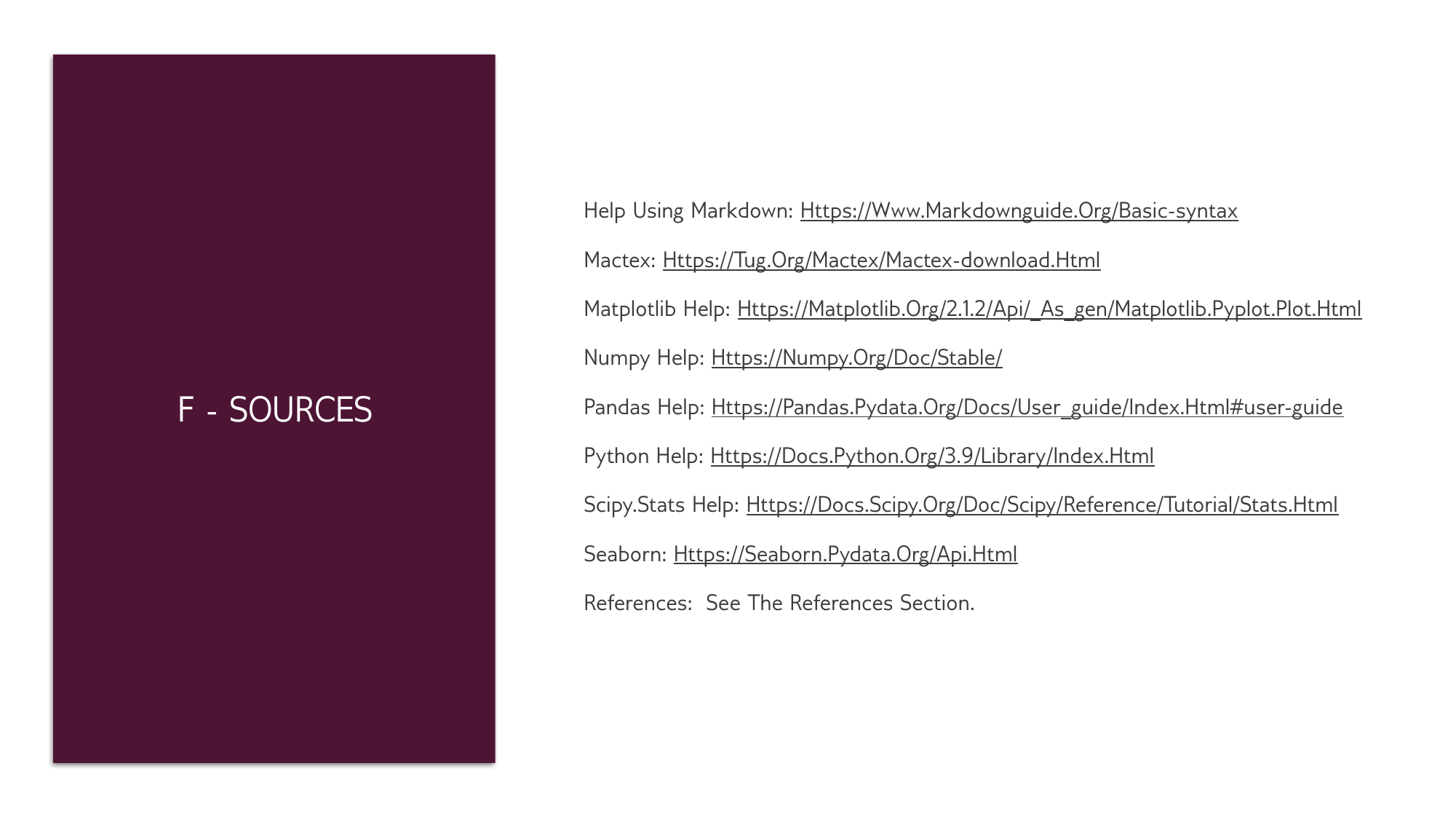

# Help Using Markdown: Https://Www.Markdownguide.Org/Basic-syntax Mactex: Https://Tug.Org/Mactex/Mactex-download.Html Matplotlib Help: Https://Matplotlib.Org/2.1.2/Api/_As_gen/Matplotlib.Pyplot.Plot.Html Numpy Help: Https://Numpy.Org/Doc/Stable/ Pandas Help: Https://Pandas.Pydata.Org/Docs/User_guide/Index.Html#user-guide Python Help: Https://Docs.Python.Org/3.9/Library/Index.Html Scipy.Stats Help: Https://Docs.Scipy.Org/Doc/Scipy/Reference/Tutorial/Stats.Html Seaborn: Https://Seaborn.Pydata.Org/Api.Html References:  See The References Section.
F - Sources